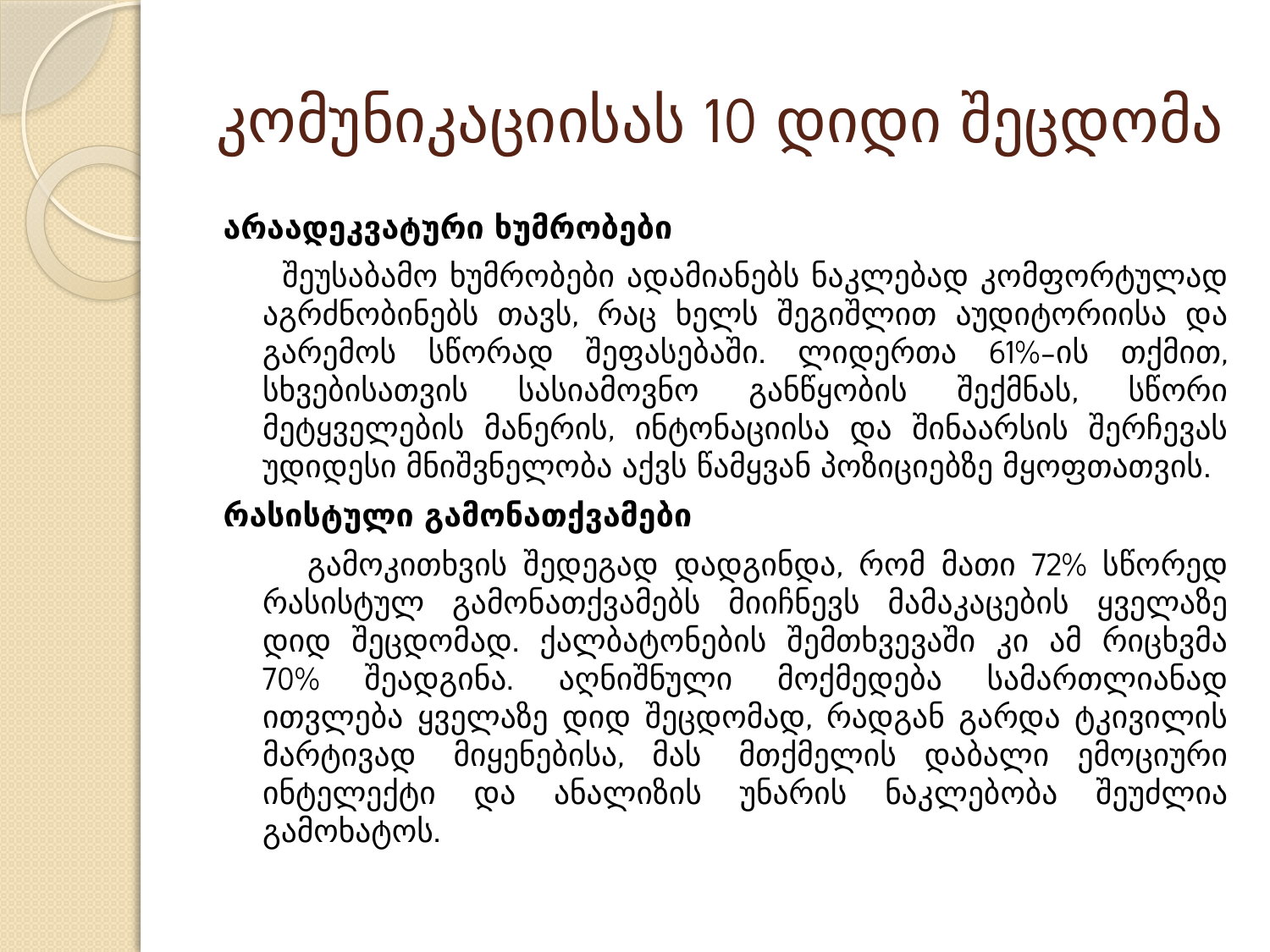

# კომუნიკაციისას 10 დიდი შეცდომა
არაადეკვატური ხუმრობები
     შეუსაბამო ხუმრობები ადამიანებს ნაკლებად კომფორტულად აგრძნობინებს თავს, რაც ხელს შეგიშლით აუდიტორიისა და გარემოს სწორად შეფასებაში. ლიდერთა 61%–ის თქმით, სხვებისათვის სასიამოვნო განწყობის შექმნას, სწორი მეტყველების მანერის, ინტონაციისა და შინაარსის შერჩევას უდიდესი მნიშვნელობა აქვს წამყვან პოზიციებზე მყოფთათვის.
რასისტული გამონათქვამები
     გამოკითხვის შედეგად დადგინდა, რომ მათი 72% სწორედ რასისტულ გამონათქვამებს მიიჩნევს მამაკაცების ყველაზე დიდ შეცდომად. ქალბატონების შემთხვევაში კი ამ რიცხვმა 70% შეადგინა. აღნიშნული მოქმედება სამართლიანად ითვლება ყველაზე დიდ შეცდომად, რადგან გარდა ტკივილის მარტივად  მიყენებისა, მას  მთქმელის დაბალი ემოციური ინტელექტი და ანალიზის უნარის ნაკლებობა შეუძლია გამოხატოს.